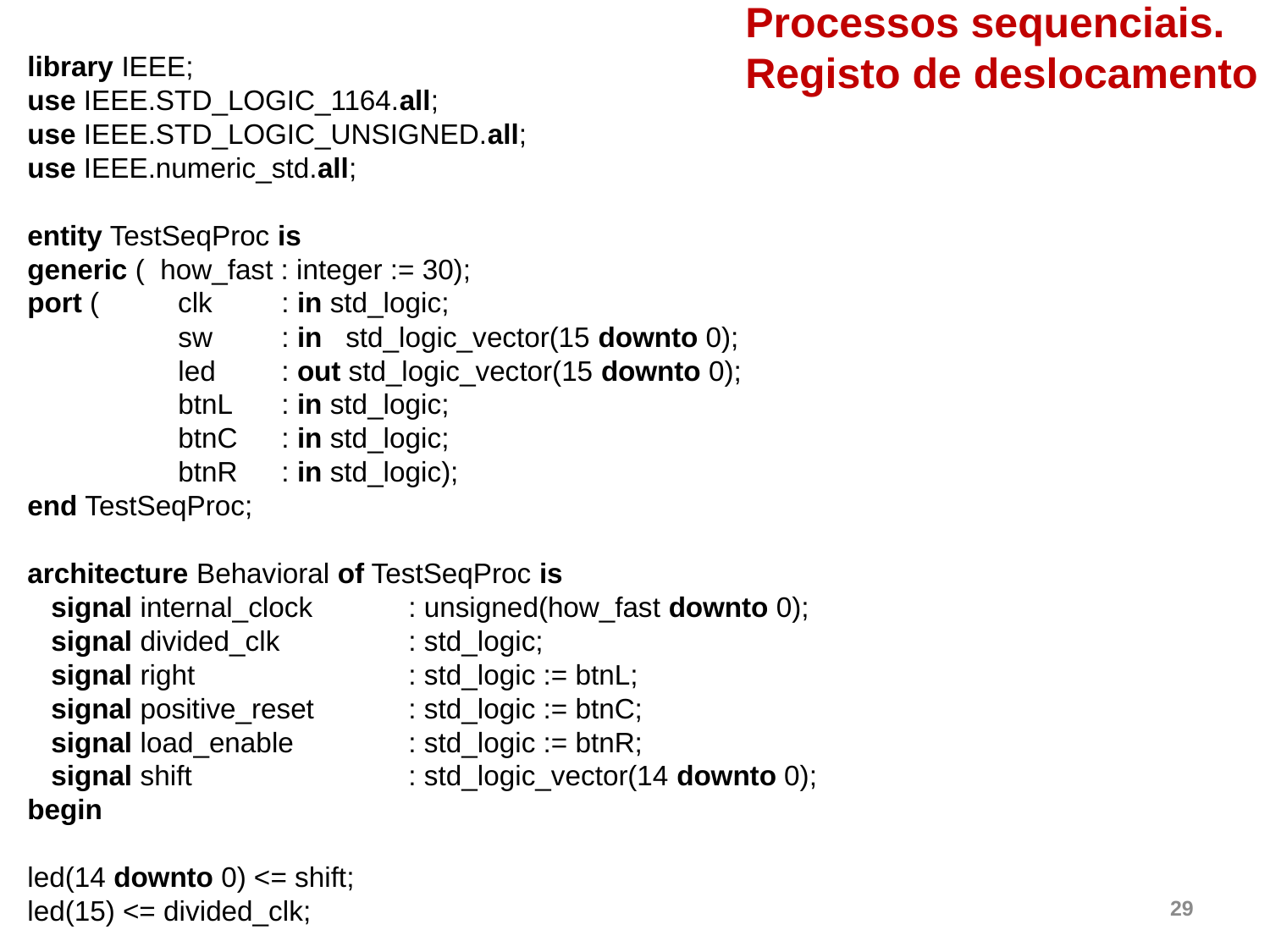

Processos sequenciais.
Registo de deslocamento
library IEEE;
use IEEE.STD_LOGIC_1164.all;
use IEEE.STD_LOGIC_UNSIGNED.all;
use IEEE.numeric_std.all;

entity TestSeqProc is
generic (  how_fast : integer := 30);
port (	   clk  	: in std_logic;
           	   sw 	: in   std_logic_vector(15 downto 0);
	   led	: out std_logic_vector(15 downto 0);
	   btnL 	: in std_logic;
	   btnC 	: in std_logic;
	   btnR 	: in std_logic);
end TestSeqProc;

architecture Behavioral of TestSeqProc is
   signal internal_clock 	: unsigned(how_fast downto 0);
   signal divided_clk       	: std_logic;
   signal right             	: std_logic := btnL;
   signal positive_reset    	: std_logic := btnC;
   signal load_enable       	: std_logic := btnR;
   signal shift             	: std_logic_vector(14 downto 0);
begin

led(14 downto 0) <= shift;
led(15) <= divided_clk;
29